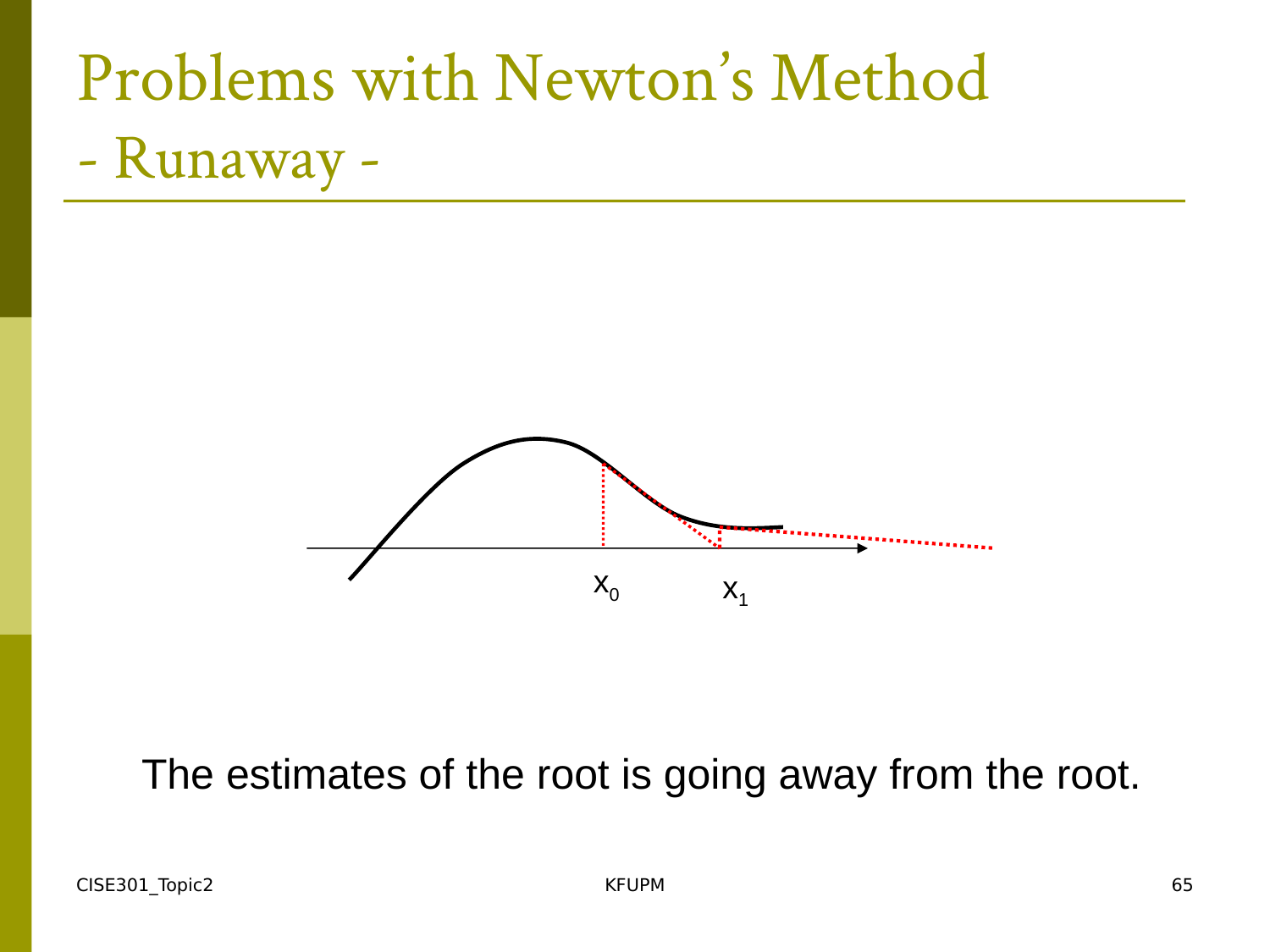

# Problems with Newton’s Method - Runaway -

x0
x1
The estimates of the root is going away from the root.
CISE301_Topic2
KFUPM
65